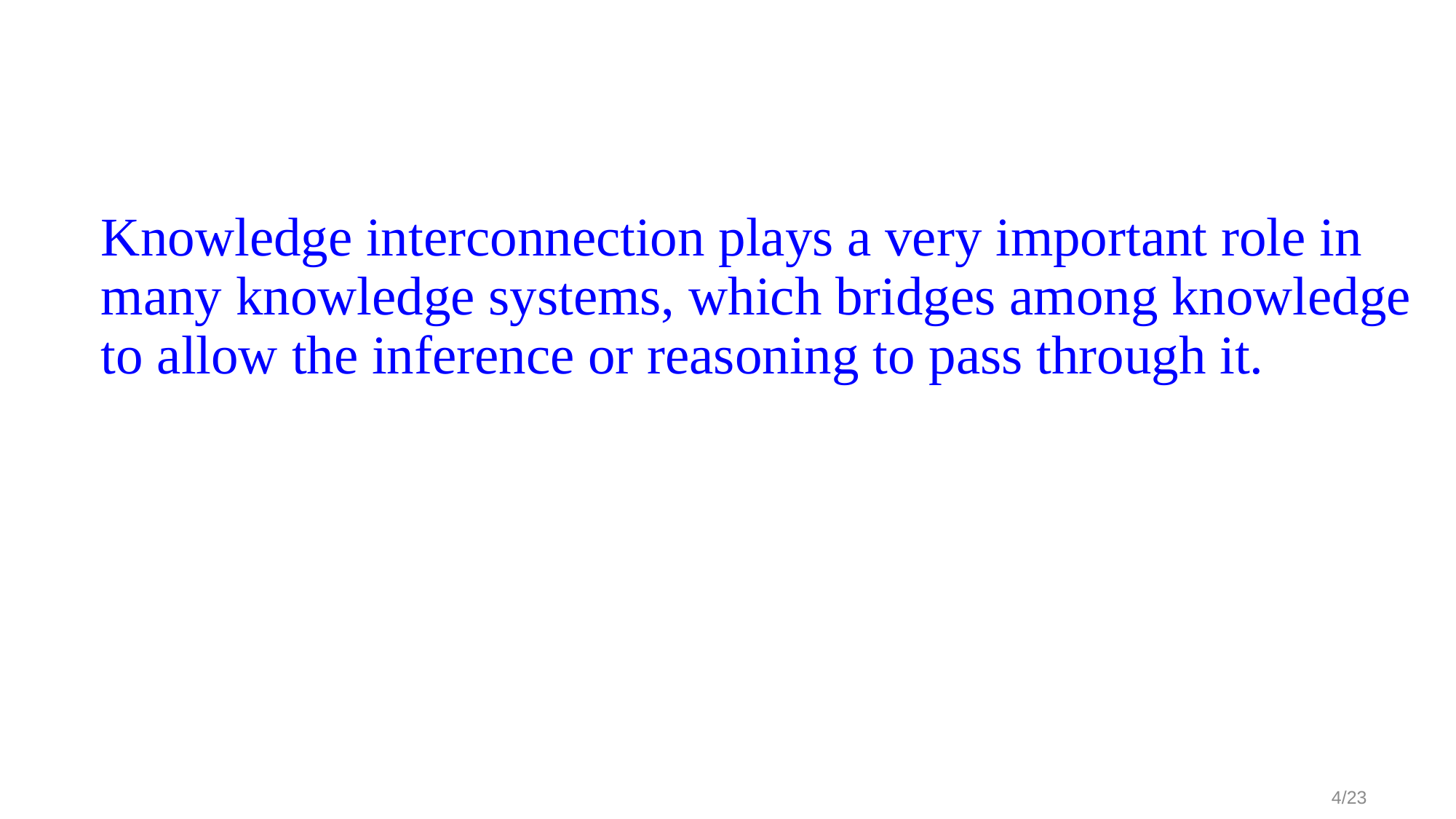

#
	Knowledge interconnection plays a very important role in many knowledge systems, which bridges among knowledge to allow the inference or reasoning to pass through it.
4/23